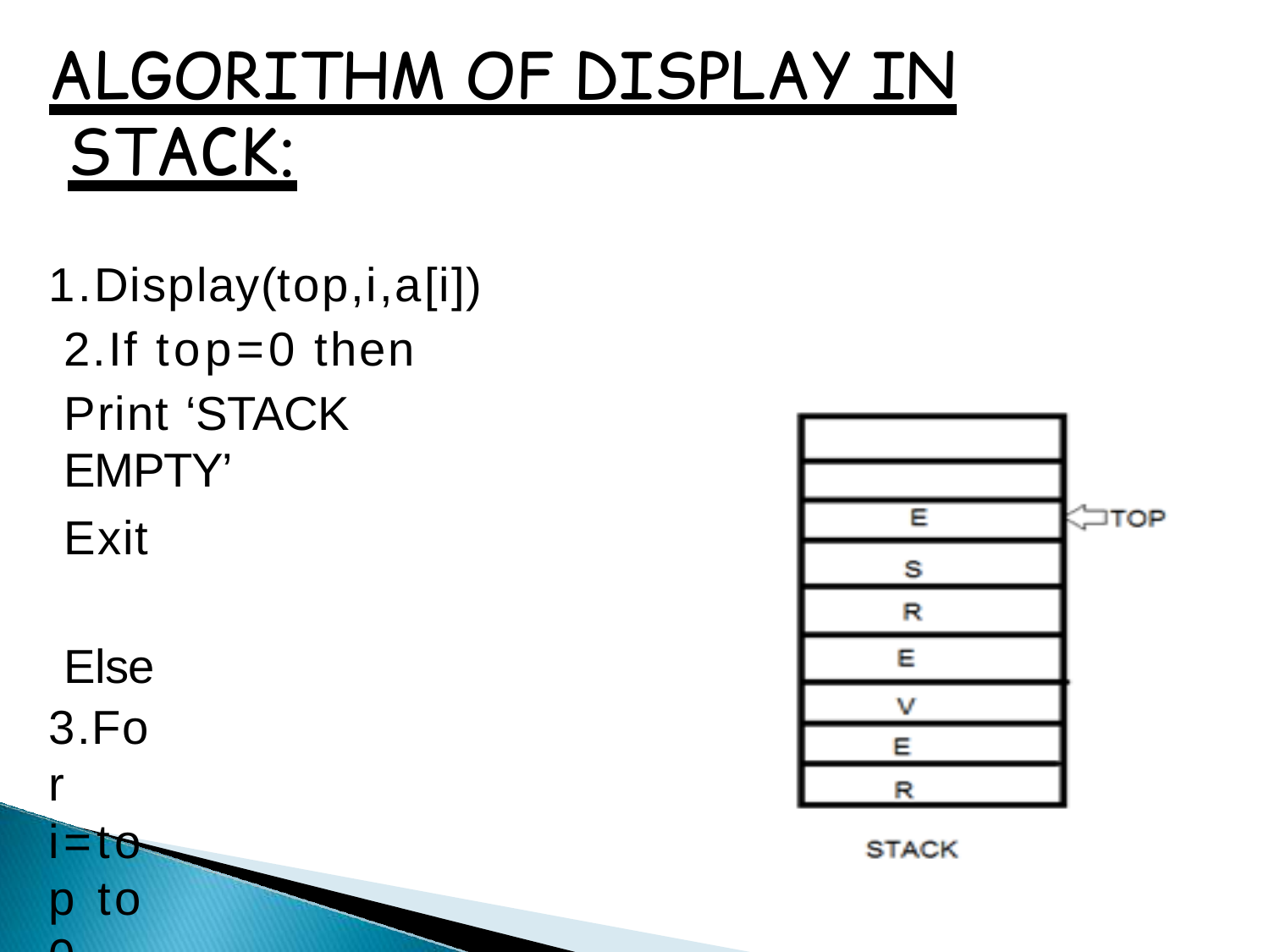

# ALGORITHM OF DISPLAY IN  STACK:
1.Display(top,i,a[i])  2.If top=0 then
Print ‘STACK EMPTY’
Exit  Else
3.For i=top to 0
Print a[i]  End for
4.exit